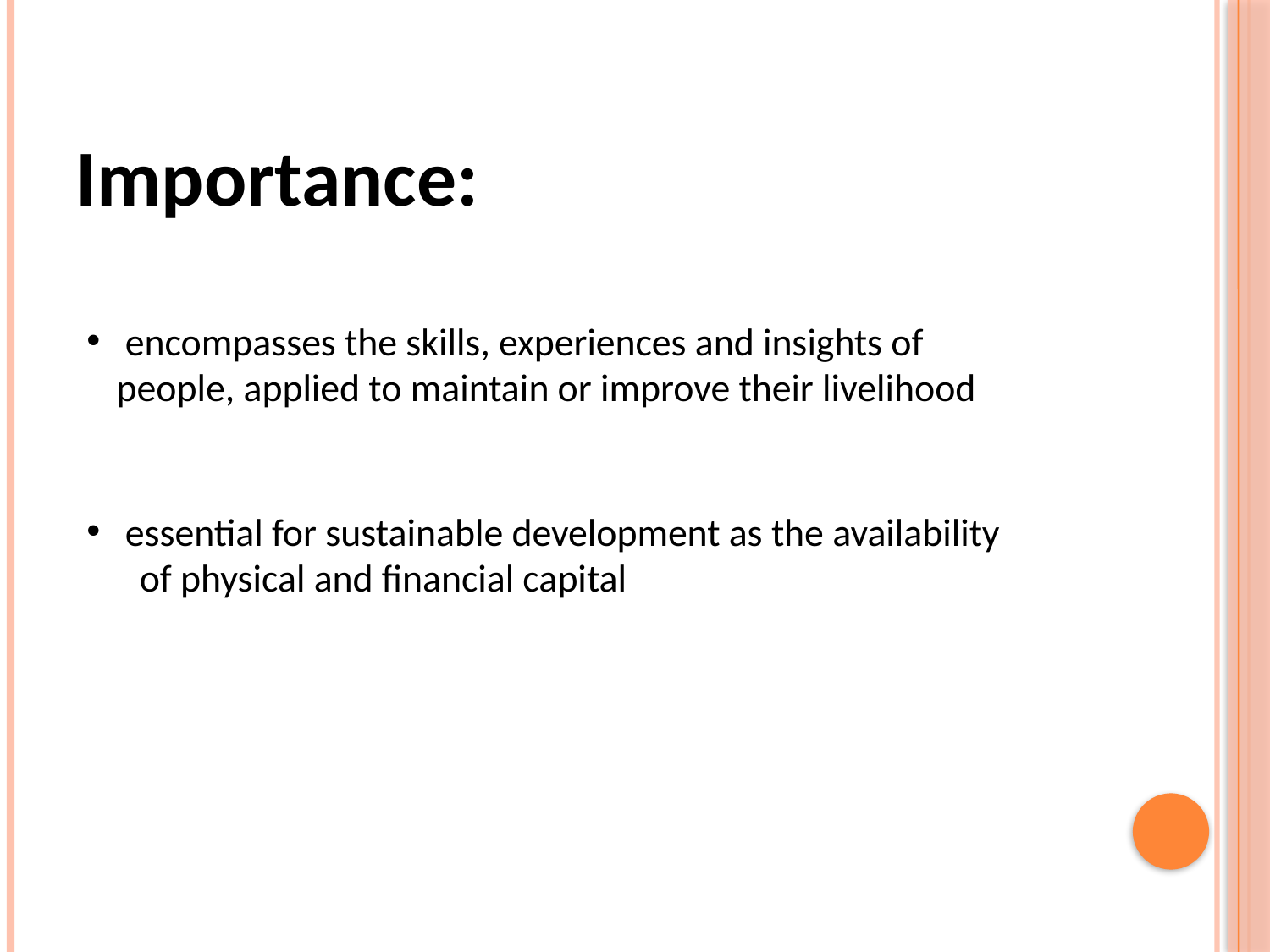

Importance:
 encompasses the skills, experiences and insights of 	people, applied to maintain or improve their livelihood
 essential for sustainable development as the availability 	of physical and financial capital